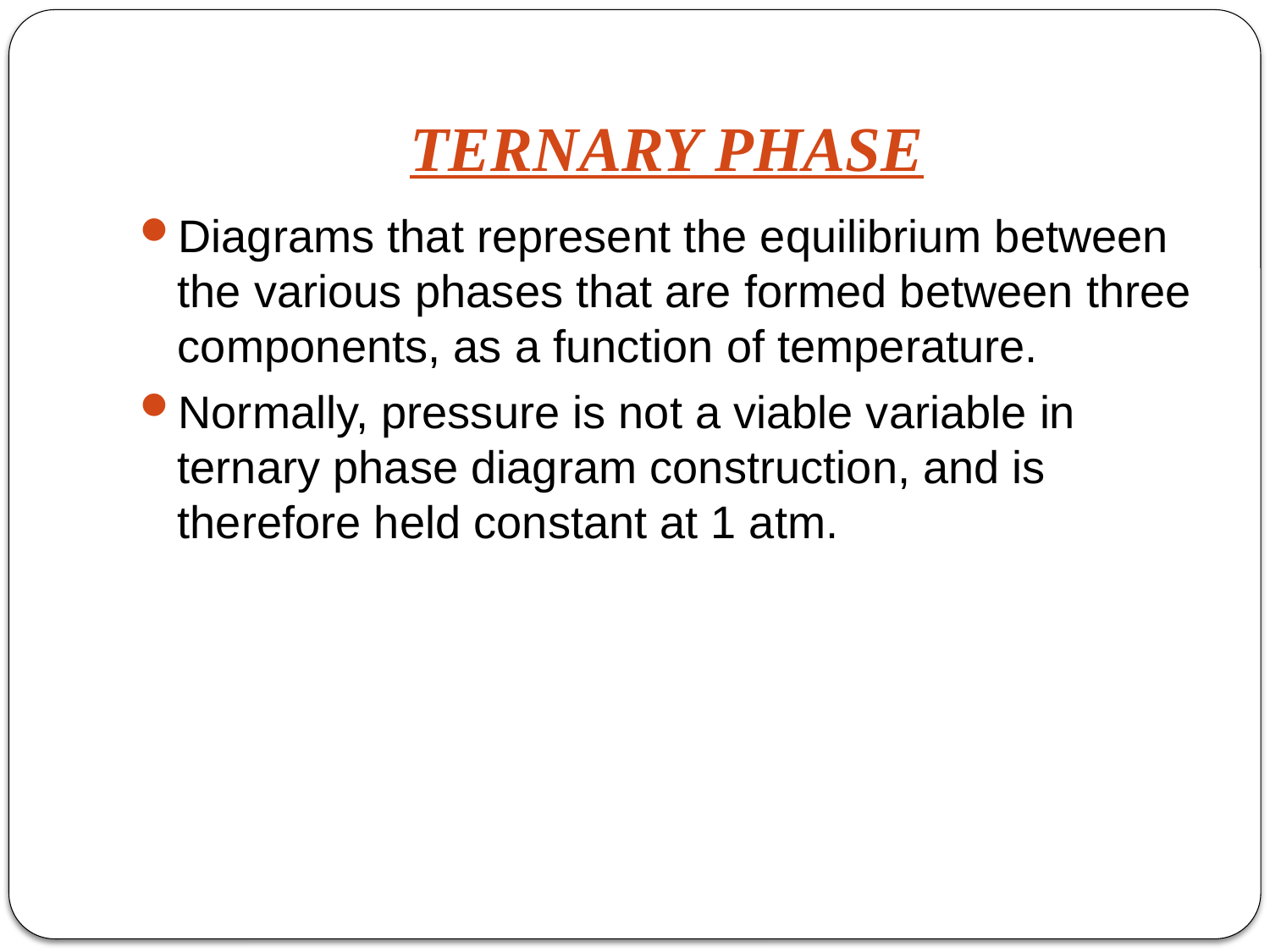

# TERNARY PHASE
Diagrams that represent the equilibrium between the various phases that are formed between three components, as a function of temperature.
Normally, pressure is not a viable variable in ternary phase diagram construction, and is therefore held constant at 1 atm.